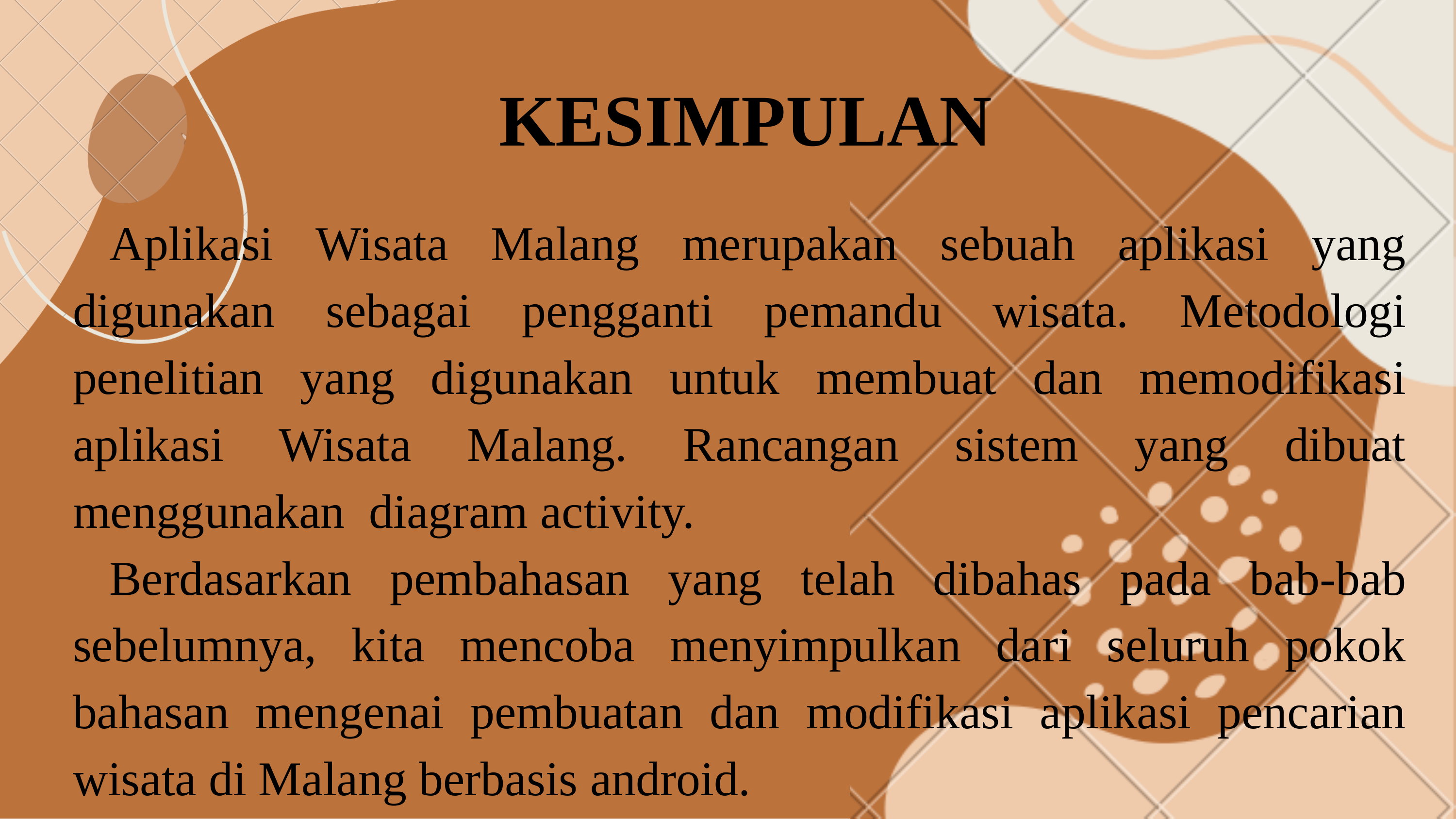

# KESIMPULAN
Aplikasi Wisata Malang merupakan sebuah aplikasi yang digunakan sebagai pengganti pemandu wisata. Metodologi penelitian yang digunakan untuk membuat dan memodifikasi aplikasi Wisata Malang. Rancangan sistem yang dibuat menggunakan  diagram activity.
Berdasarkan pembahasan yang telah dibahas pada bab-bab sebelumnya, kita mencoba menyimpulkan dari seluruh pokok bahasan mengenai pembuatan dan modifikasi aplikasi pencarian wisata di Malang berbasis android.